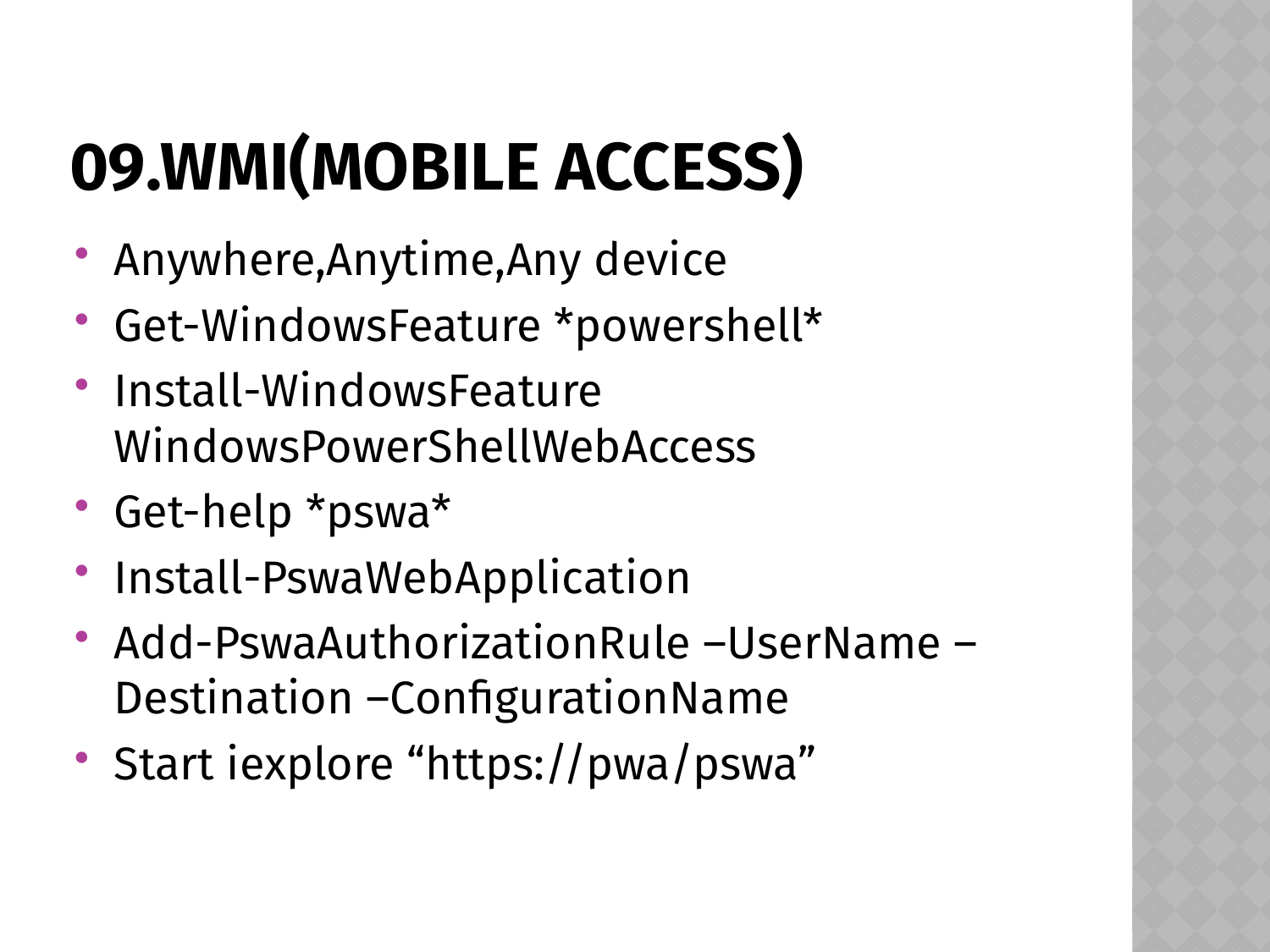

# 09.WMI(Mobile Access)
Anywhere,Anytime,Any device
Get-WindowsFeature *powershell*
Install-WindowsFeature  WindowsPowerShellWebAccess
Get-help *pswa*
Install-PswaWebApplication
Add-PswaAuthorizationRule –UserName –Destination –ConfigurationName
Start iexplore “https://pwa/pswa”